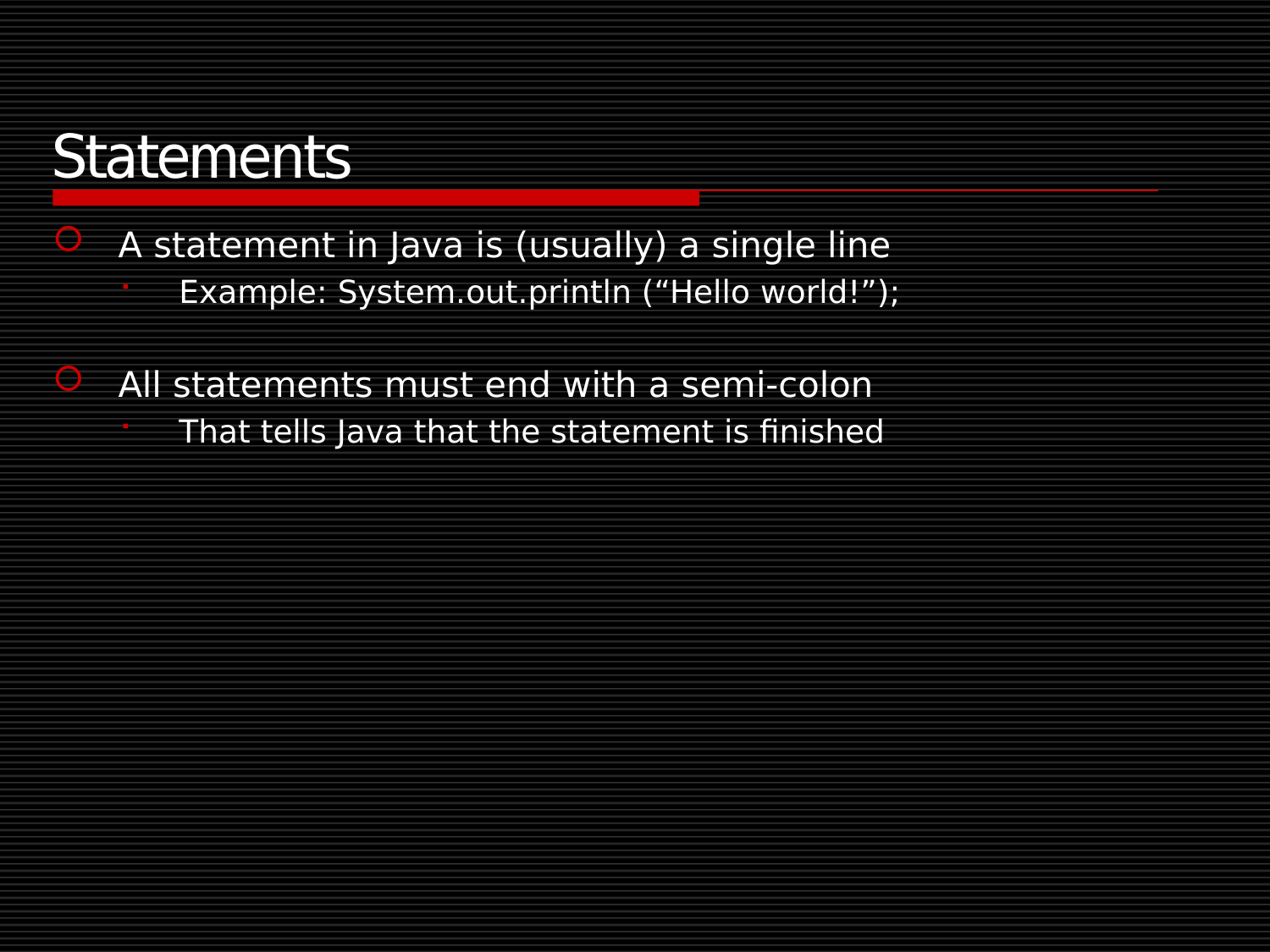

# Statements
A statement in Java is (usually) a single line
Example: System.out.println (“Hello world!”);

All statements must end with a semi-colon
That tells Java that the statement is finished
8